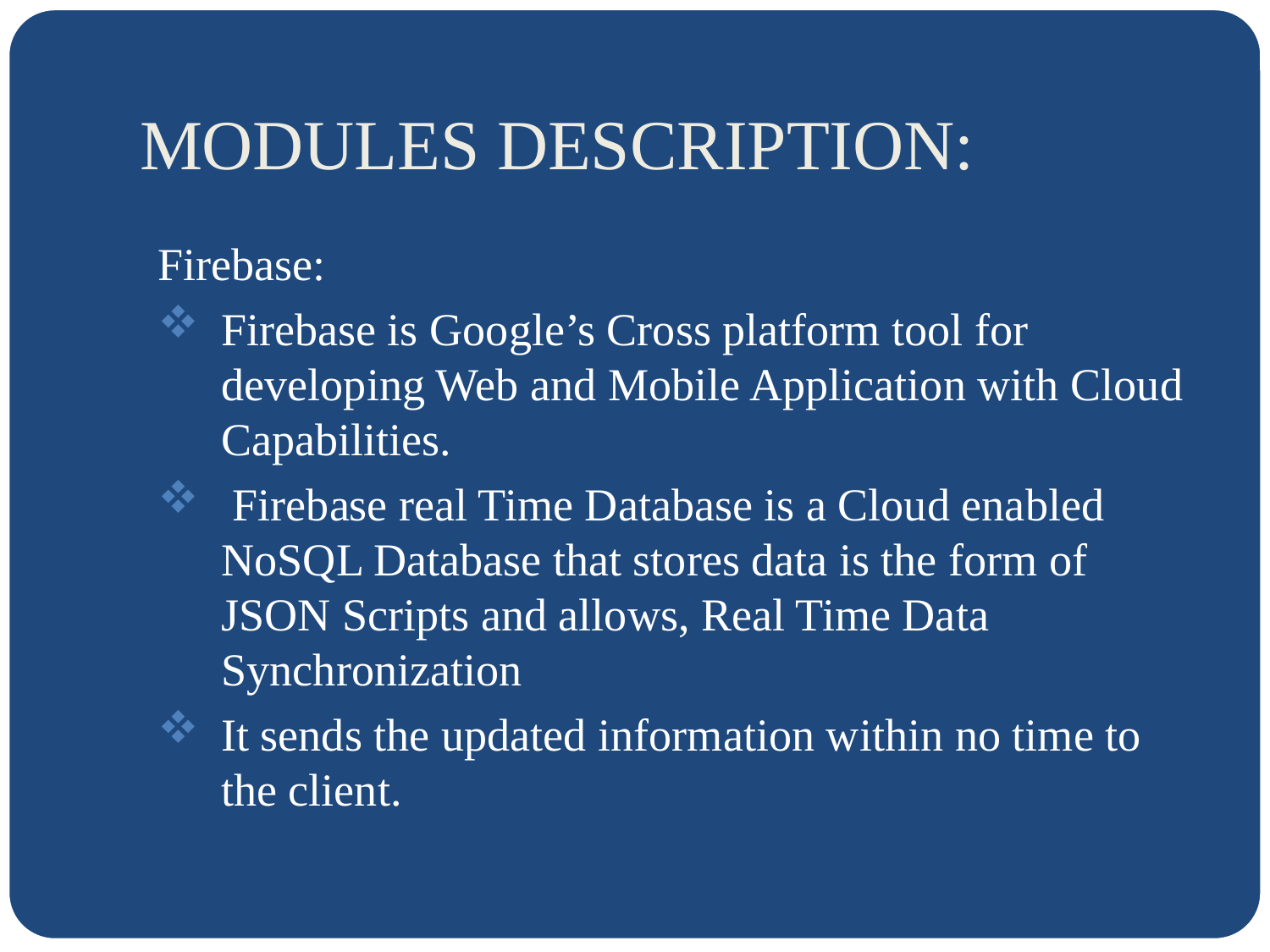

# MODULES DESCRIPTION:
Firebase:
Firebase is Google’s Cross platform tool for developing Web and Mobile Application with Cloud Capabilities.
 Firebase real Time Database is a Cloud enabled NoSQL Database that stores data is the form of JSON Scripts and allows, Real Time Data Synchronization
It sends the updated information within no time to the client.